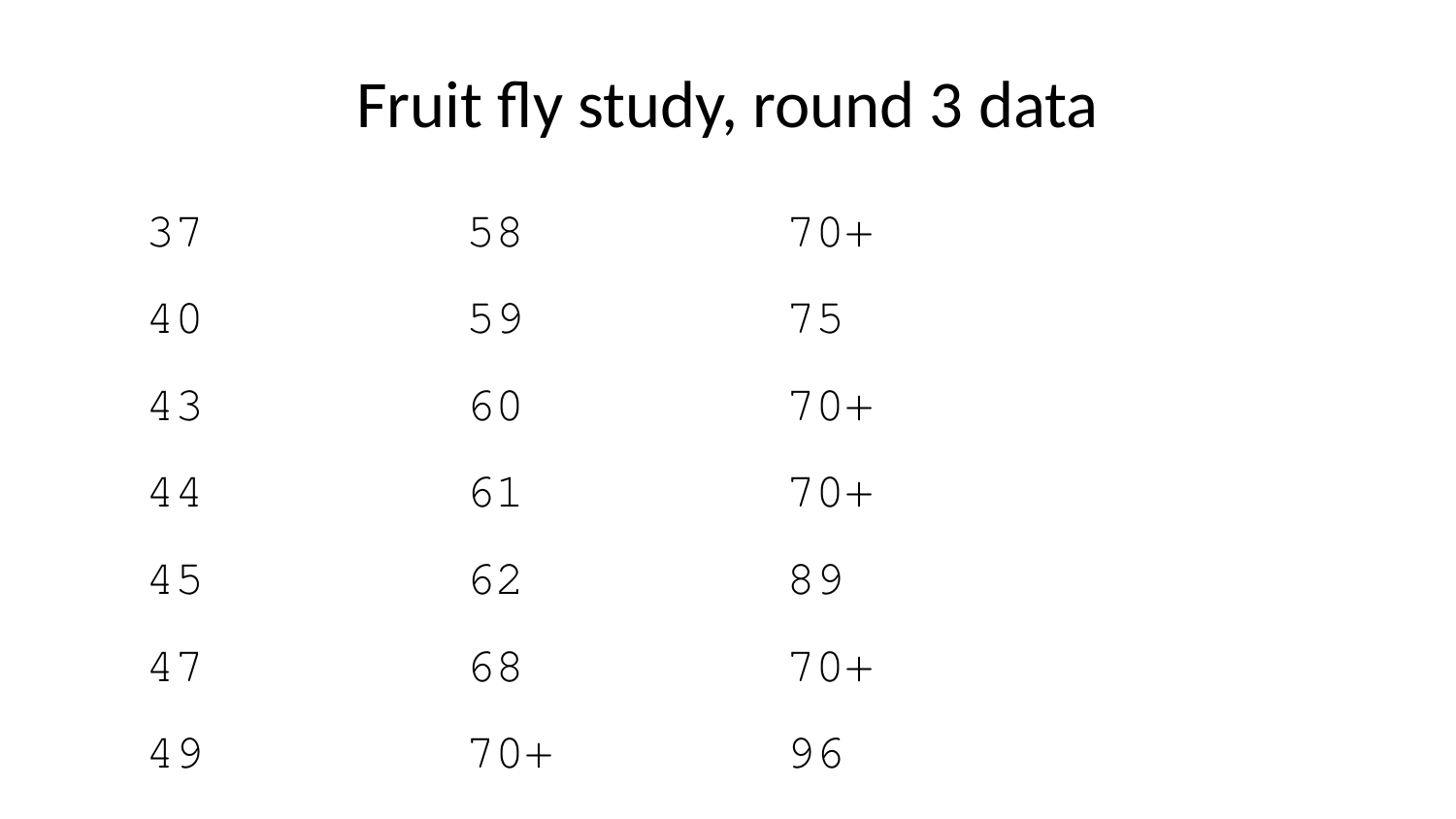

# Fruit fly study, round 3 data
  37         58         70+
  40         59         75
  43         60         70+
  44         61         70+
  45         62         89
  47         68         70+
  49         70+        96
  54         71
  56         70+